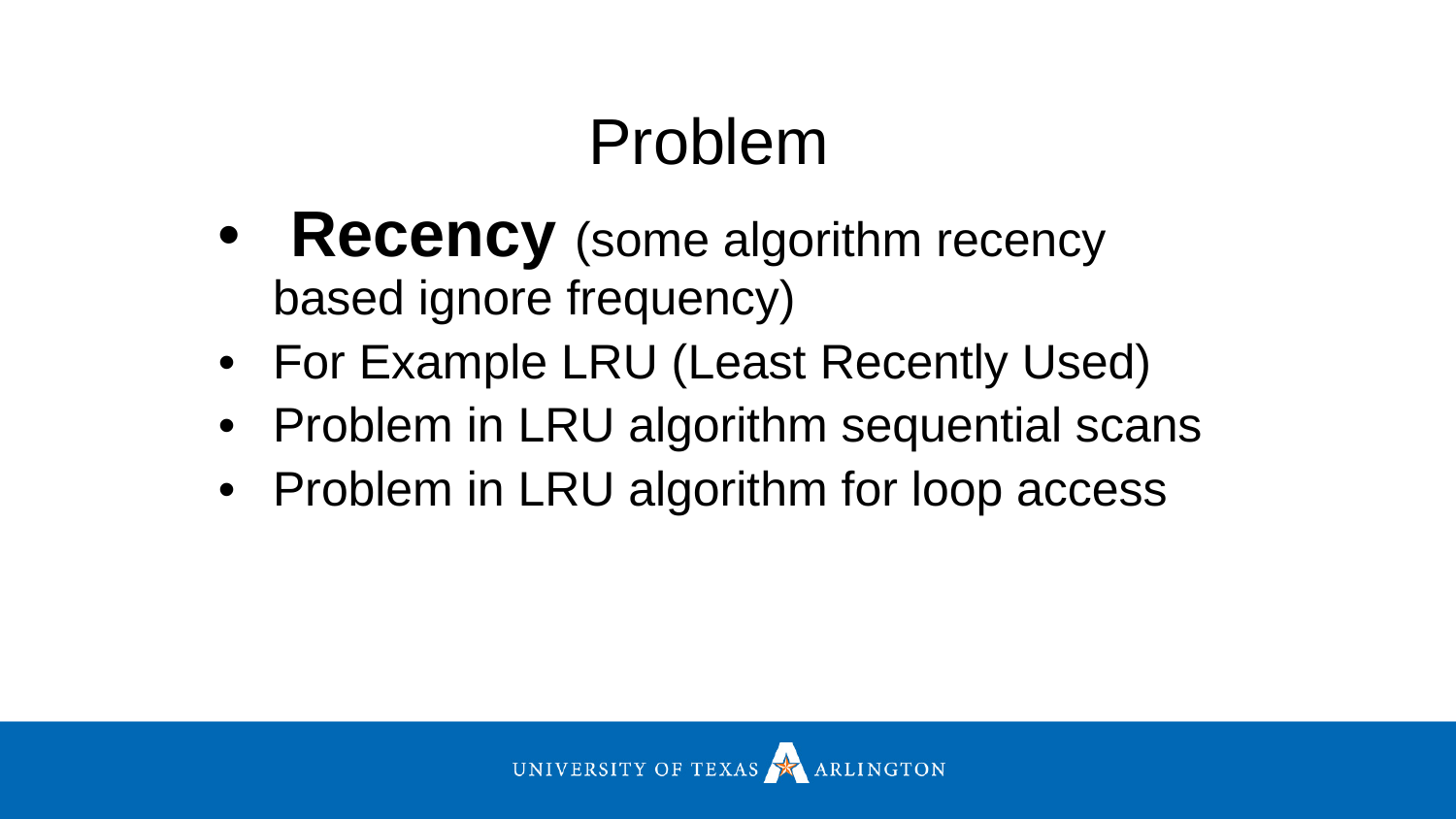

Problem
 Recency (some algorithm recency  based ignore frequency)
For Example LRU (Least Recently Used)
Problem in LRU algorithm sequential scans
Problem in LRU algorithm for loop access